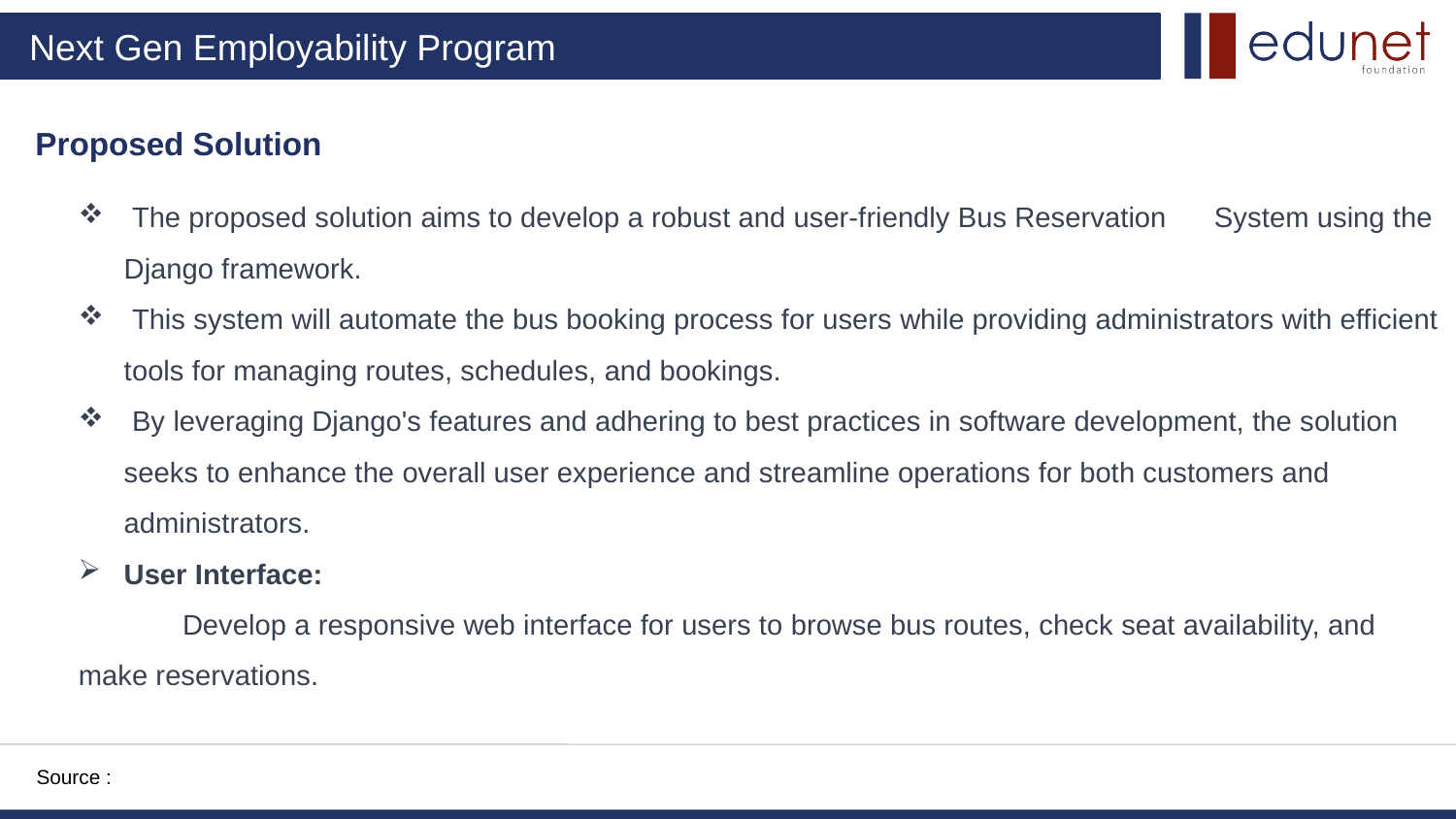

# Proposed Solution
 The proposed solution aims to develop a robust and user-friendly Bus Reservation      System using the Django framework.
 This system will automate the bus booking process for users while providing administrators with efficient tools for managing routes, schedules, and bookings.
 By leveraging Django's features and adhering to best practices in software development, the solution seeks to enhance the overall user experience and streamline operations for both customers and administrators.
User Interface:
             Develop a responsive web interface for users to browse bus routes, check seat availability, and make reservations.

Source :